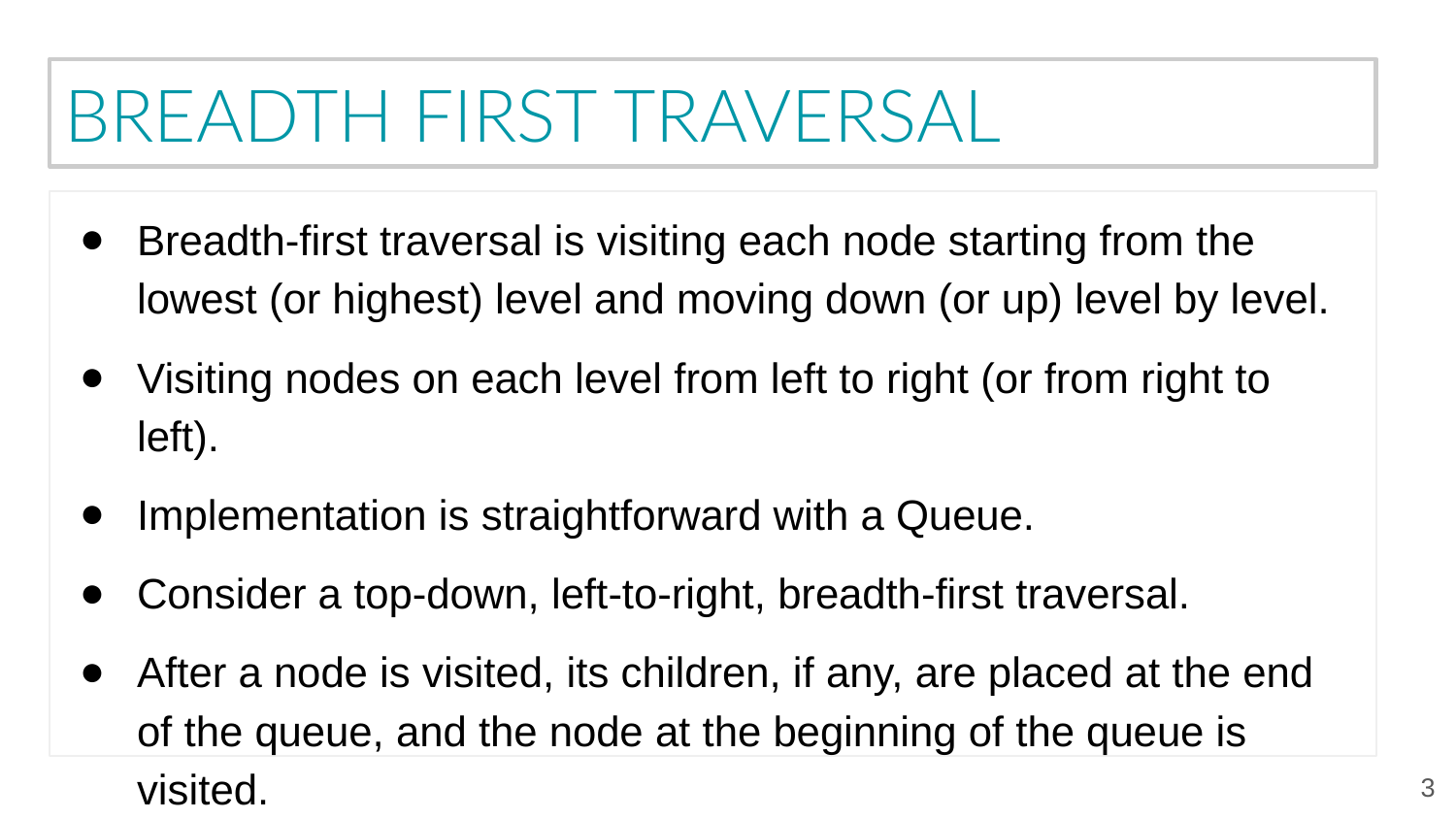

# BREADTH FIRST TRAVERSAL
Breadth-first traversal is visiting each node starting from the lowest (or highest) level and moving down (or up) level by level.
Visiting nodes on each level from left to right (or from right to left).
Implementation is straightforward with a Queue.
Consider a top-down, left-to-right, breadth-first traversal.
After a node is visited, its children, if any, are placed at the end of the queue, and the node at the beginning of the queue is visited.
3